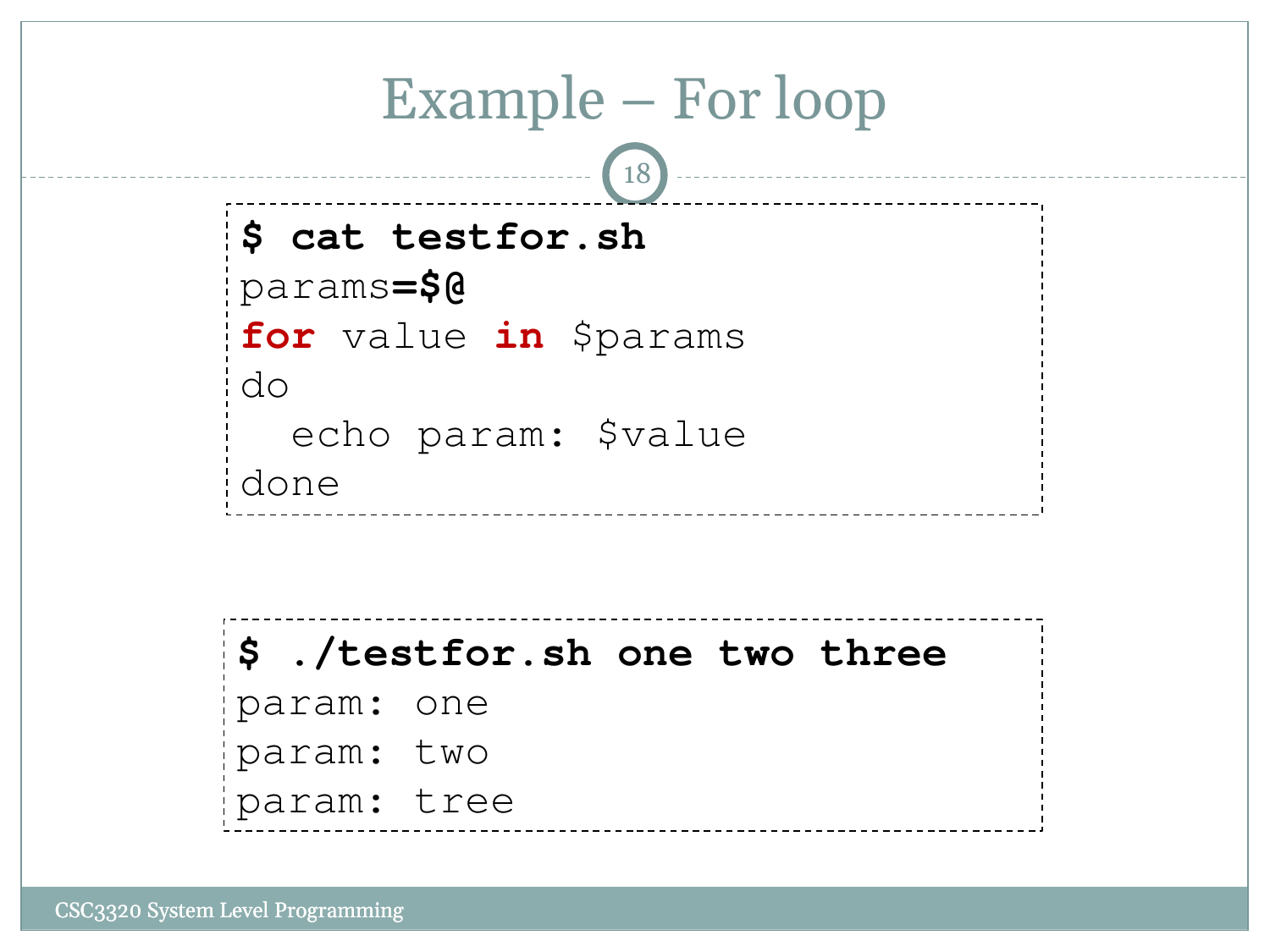

# Example – For loop
18
$ cat testfor.sh
params=$@
for value in $params
do
  echo param: $value
done
$ ./testfor.sh one two three
param: one
param: two
param: tree
CSC3320 System Level Programming
CSC3320 System Level Programming